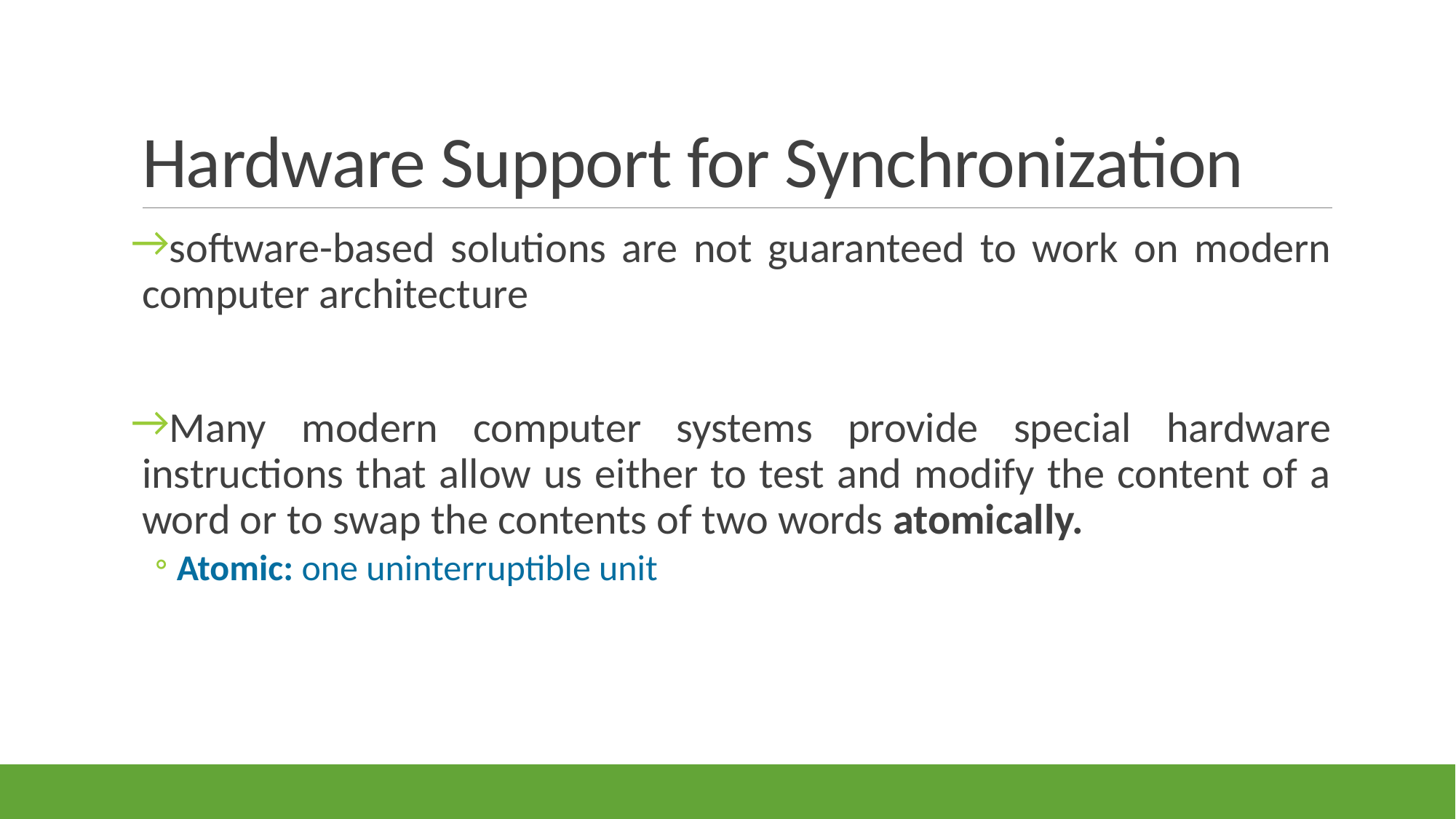

# Hardware Support for Synchronization
software-based solutions are not guaranteed to work on modern computer architecture

Many modern computer systems provide special hardware instructions that allow us either to test and modify the content of a word or to swap the contents of two words atomically.
Atomic: one uninterruptible unit